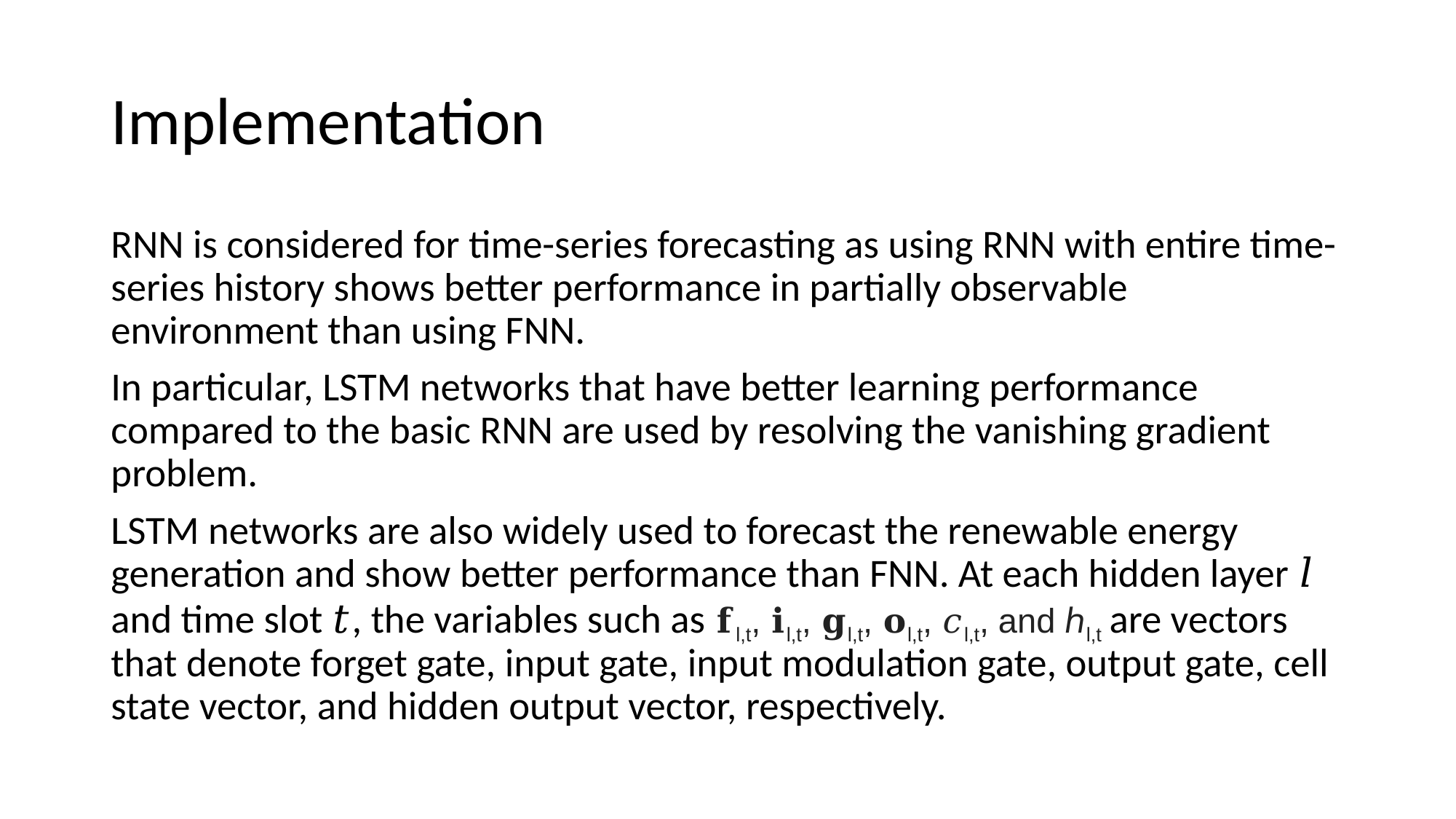

# Implementation
RNN is considered for time-series forecasting as using RNN with entire time-series history shows better performance in partially observable environment than using FNN.
In particular, LSTM networks that have better learning performance compared to the basic RNN are used by resolving the vanishing gradient problem.
LSTM networks are also widely used to forecast the renewable energy generation and show better performance than FNN. At each hidden layer 𝑙 and time slot 𝑡, the variables such as 𝐟l,t, 𝐢l,t, 𝐠l,t, 𝐨l,t, 𝑐l,t, and ℎl,t are vectors that denote forget gate, input gate, input modulation gate, output gate, cell state vector, and hidden output vector, respectively.